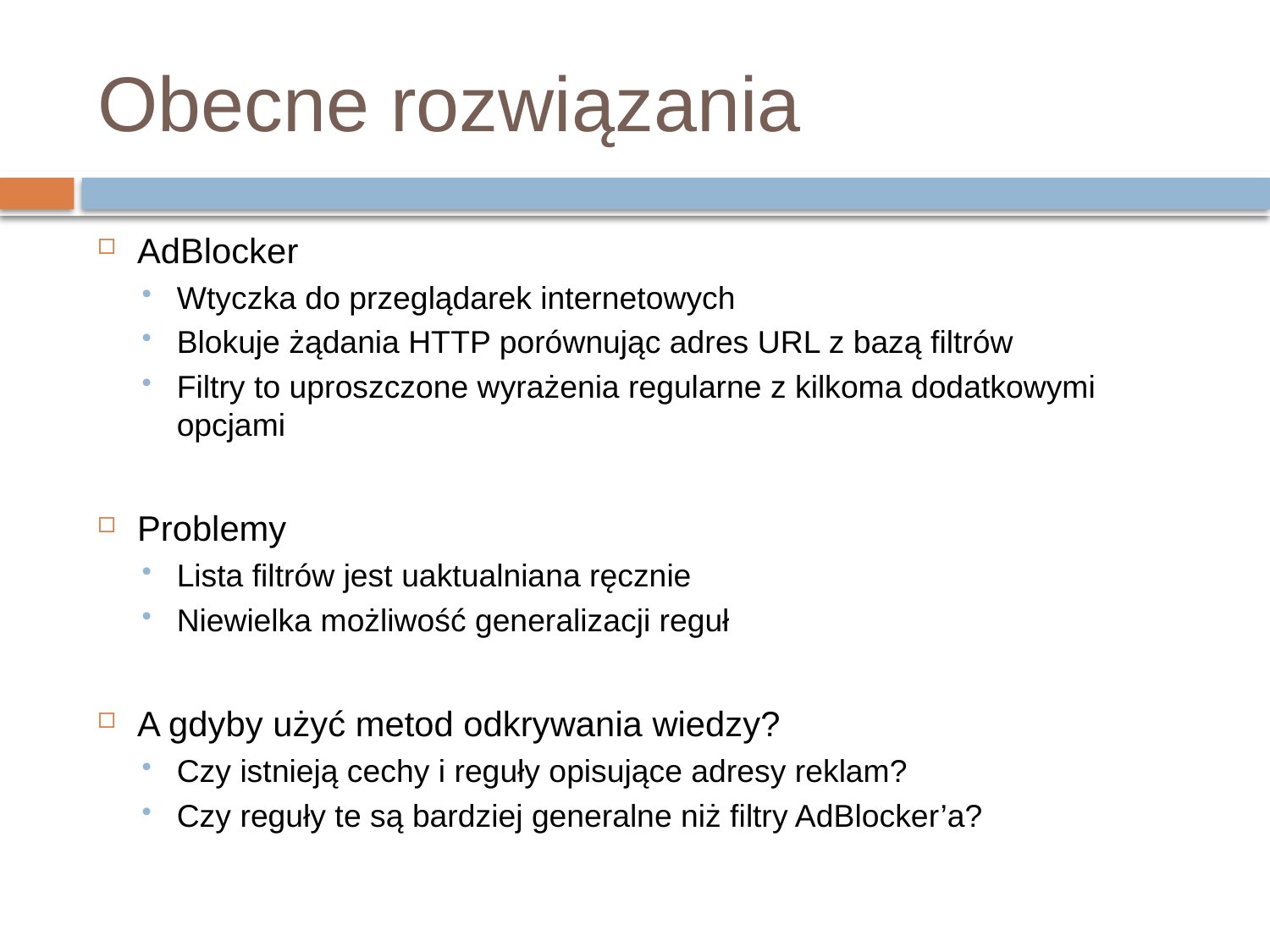

# Obecne rozwiązania
AdBlocker
Wtyczka do przeglądarek internetowych
Blokuje żądania HTTP porównując adres URL z bazą filtrów
Filtry to uproszczone wyrażenia regularne z kilkoma dodatkowymi opcjami

Problemy
Lista filtrów jest uaktualniana ręcznie
Niewielka możliwość generalizacji reguł

A gdyby użyć metod odkrywania wiedzy?
Czy istnieją cechy i reguły opisujące adresy reklam?
Czy reguły te są bardziej generalne niż filtry AdBlocker’a?